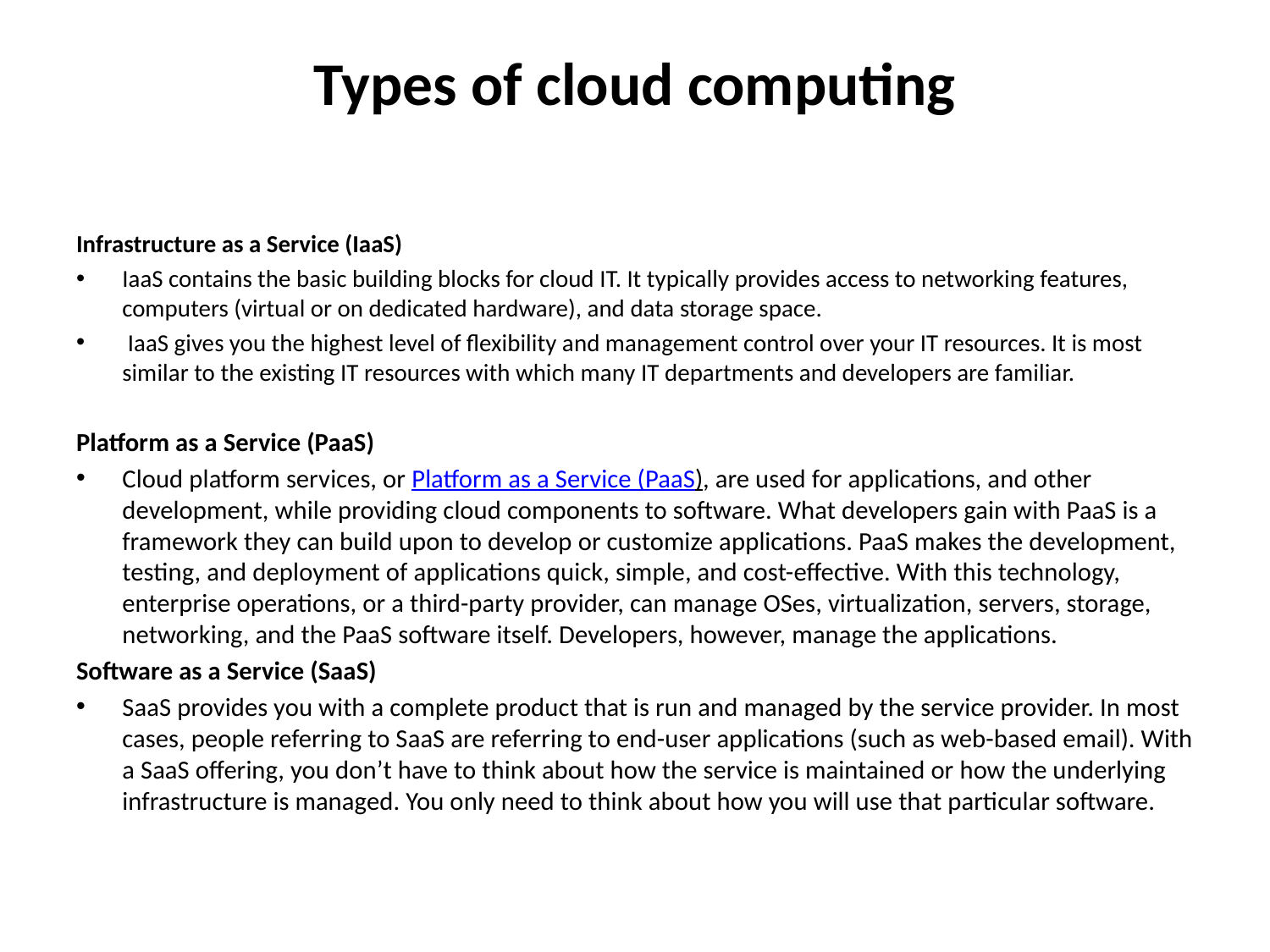

# Types of cloud computing
Infrastructure as a Service (IaaS)
IaaS contains the basic building blocks for cloud IT. It typically provides access to networking features, computers (virtual or on dedicated hardware), and data storage space.
 IaaS gives you the highest level of flexibility and management control over your IT resources. It is most similar to the existing IT resources with which many IT departments and developers are familiar.

Platform as a Service (PaaS)
Cloud platform services, or Platform as a Service (PaaS), are used for applications, and other development, while providing cloud components to software. What developers gain with PaaS is a framework they can build upon to develop or customize applications. PaaS makes the development, testing, and deployment of applications quick, simple, and cost-effective. With this technology, enterprise operations, or a third-party provider, can manage OSes, virtualization, servers, storage, networking, and the PaaS software itself. Developers, however, manage the applications.
Software as a Service (SaaS)
SaaS provides you with a complete product that is run and managed by the service provider. In most cases, people referring to SaaS are referring to end-user applications (such as web-based email). With a SaaS offering, you don’t have to think about how the service is maintained or how the underlying infrastructure is managed. You only need to think about how you will use that particular software.